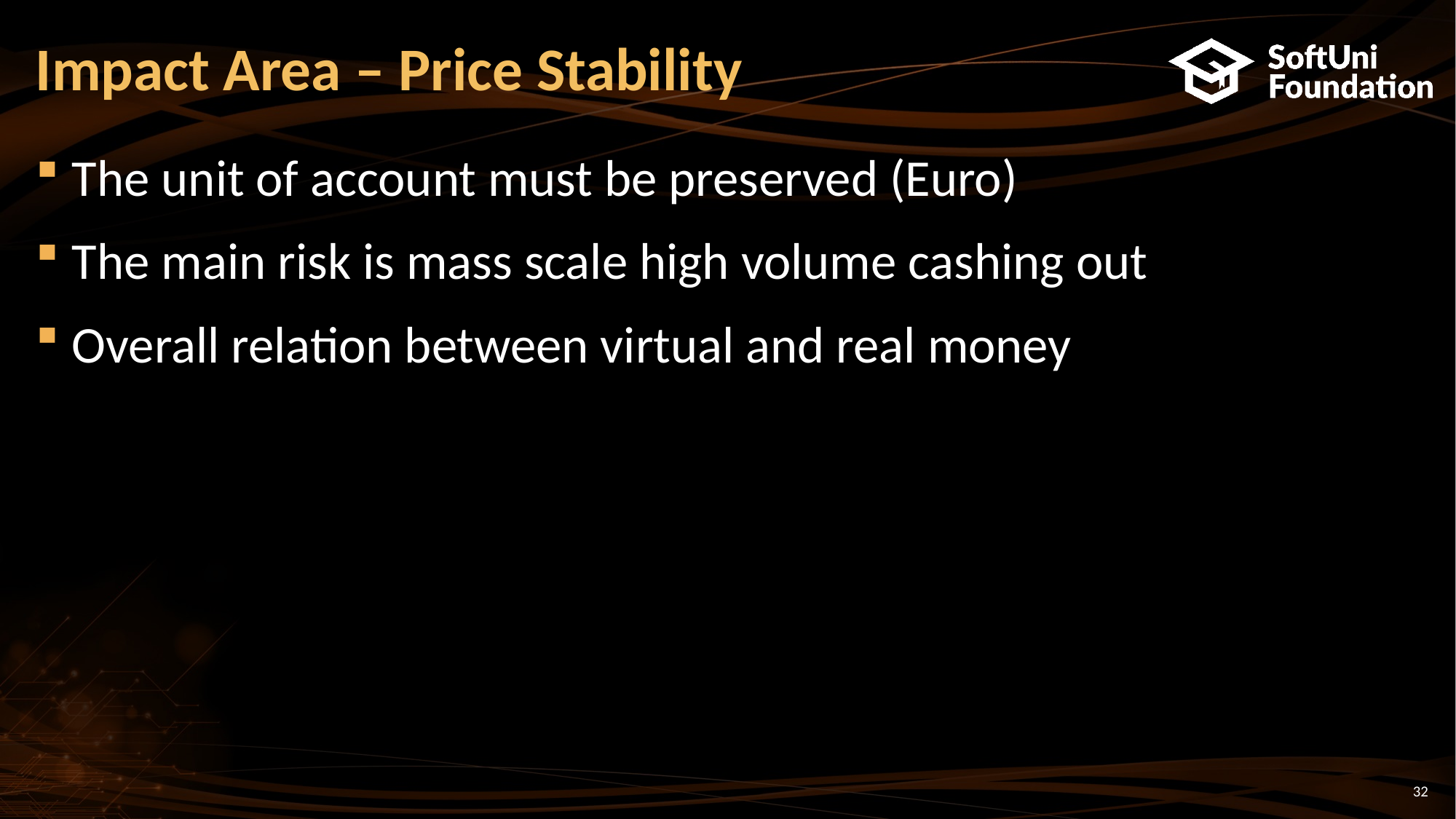

# Impact Area – Price Stability
The unit of account must be preserved (Euro)
The main risk is mass scale high volume cashing out
Overall relation between virtual and real money
32